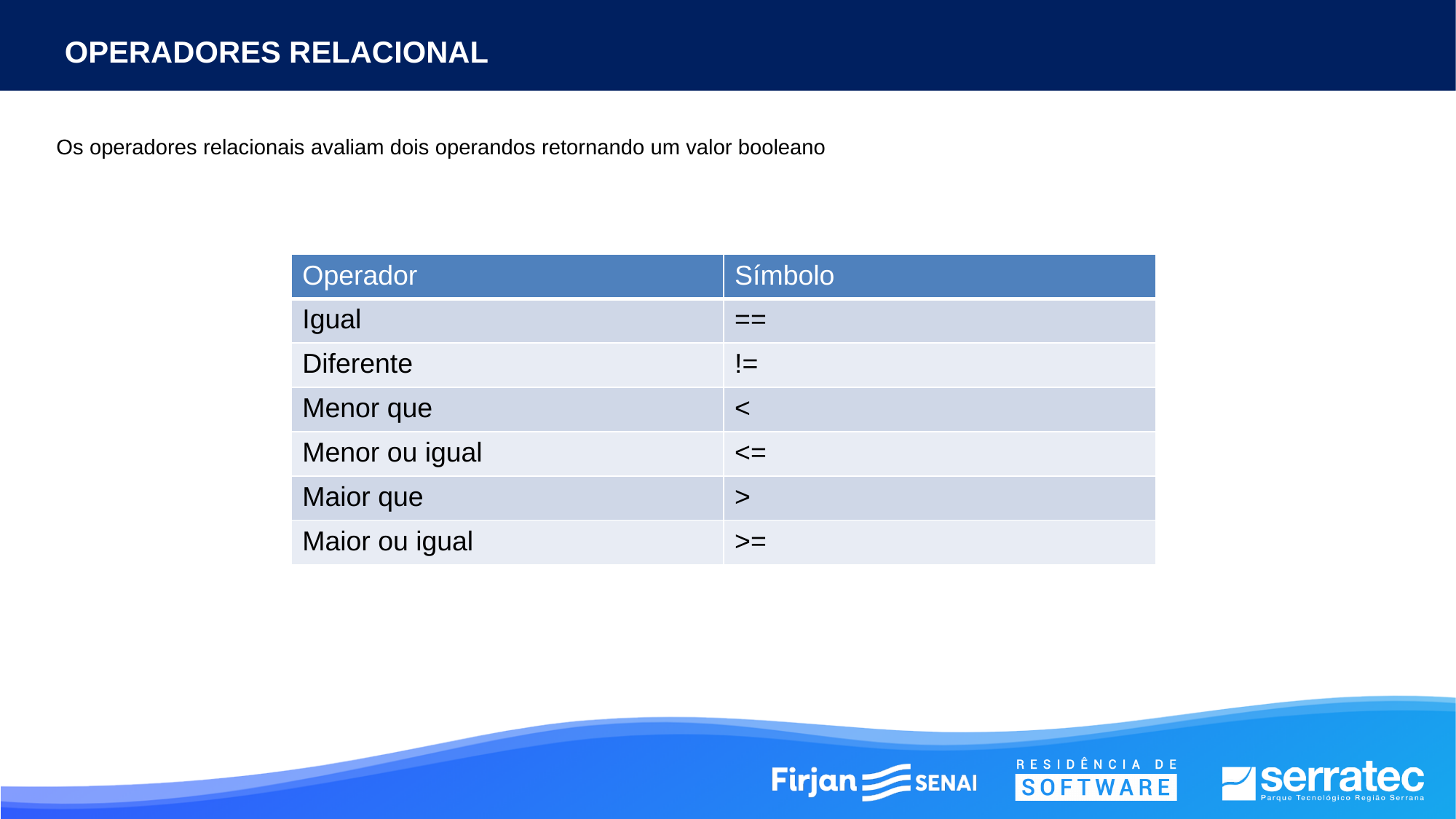

# OPERADORES RELACIONAL
Os operadores relacionais avaliam dois operandos retornando um valor booleano
| Operador | Símbolo |
| --- | --- |
| Igual | == |
| Diferente | != |
| Menor que | < |
| Menor ou igual | <= |
| Maior que | > |
| Maior ou igual | >= |